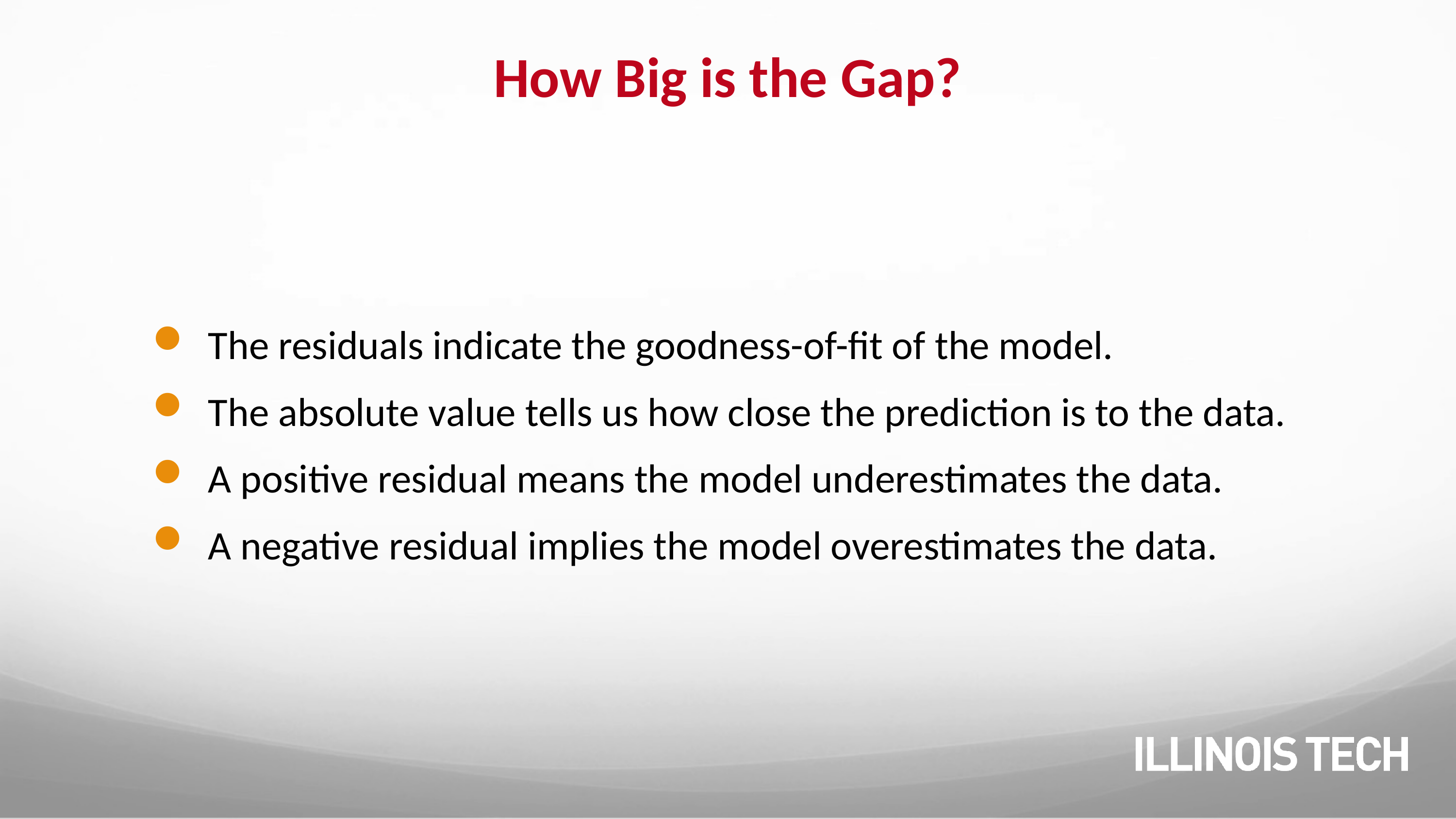

# How Big is the Gap?
The residuals indicate the goodness-of-fit of the model.
The absolute value tells us how close the prediction is to the data.
A positive residual means the model underestimates the data.
A negative residual implies the model overestimates the data.